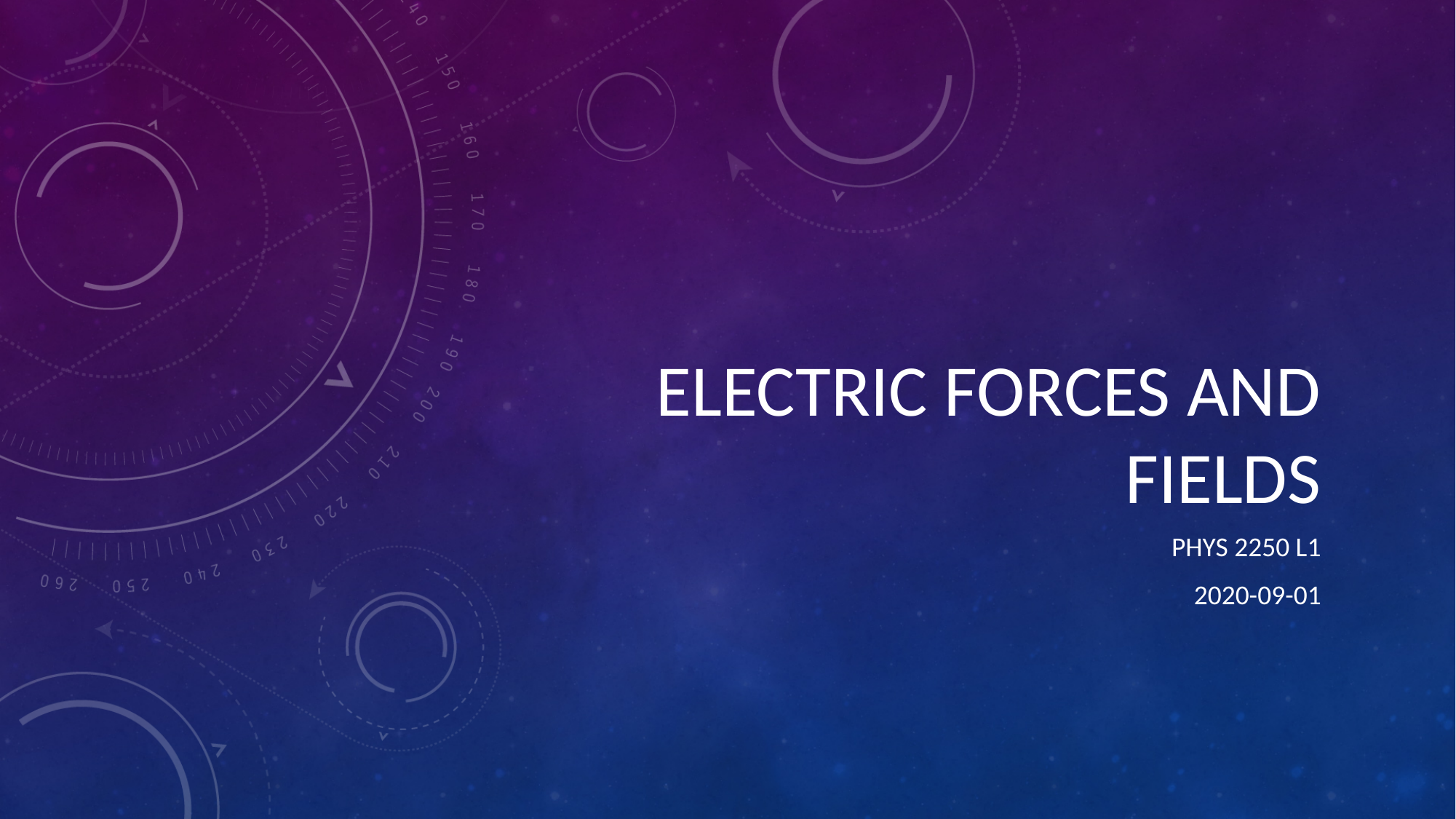

# Electric forces and fields
PHYS 2250 L1
2020-09-01